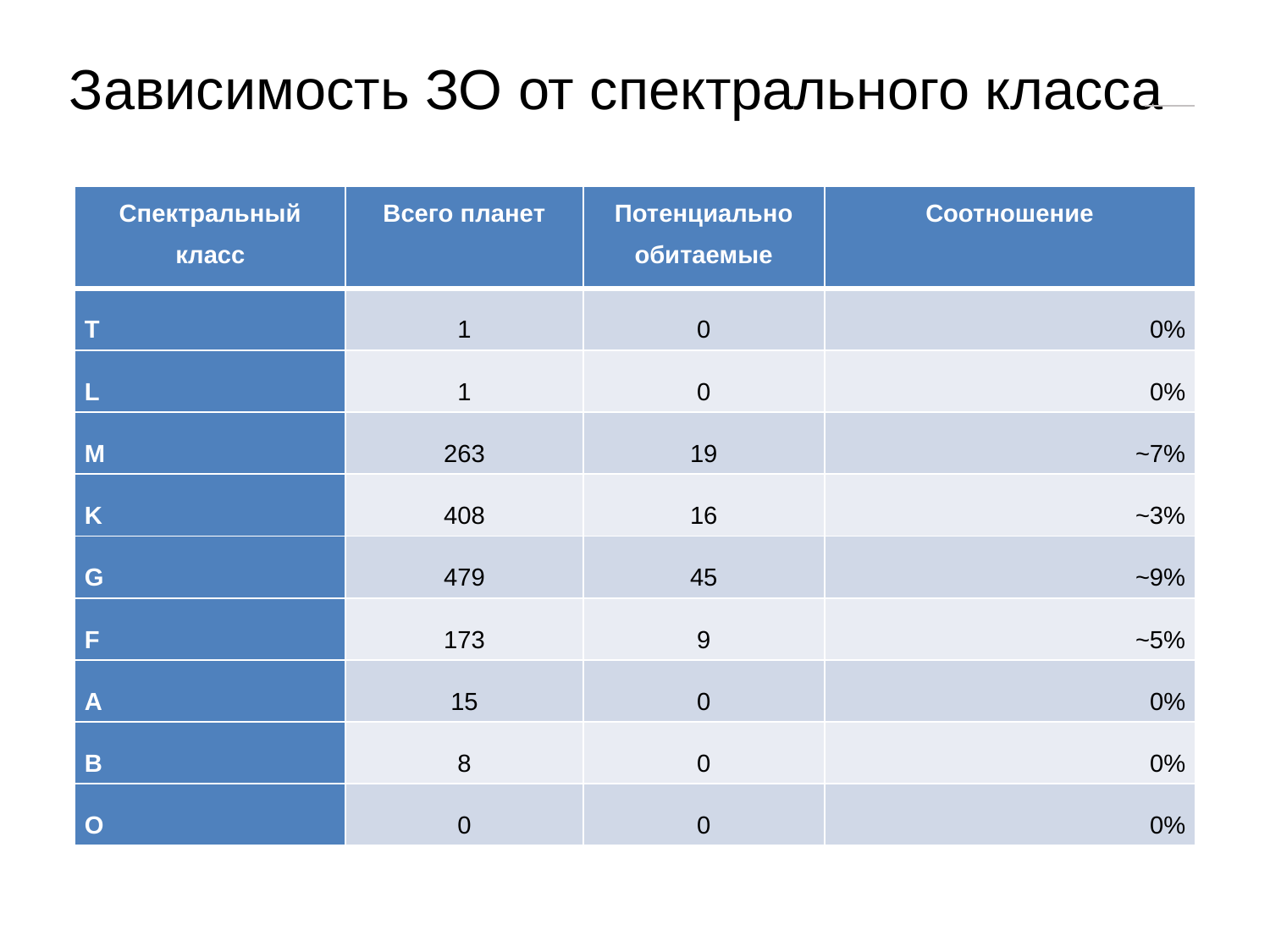

# Зависимость ЗО от спектрального класса
| Спектральный класс | Всего планет | Потенциально обитаемые | Соотношение |
| --- | --- | --- | --- |
| T | 1 | 0 | 0% |
| L | 1 | 0 | 0% |
| M | 263 | 19 | ~7% |
| K | 408 | 16 | ~3% |
| G | 479 | 45 | ~9% |
| F | 173 | 9 | ~5% |
| A | 15 | 0 | 0% |
| B | 8 | 0 | 0% |
| O | 0 | 0 | 0% |